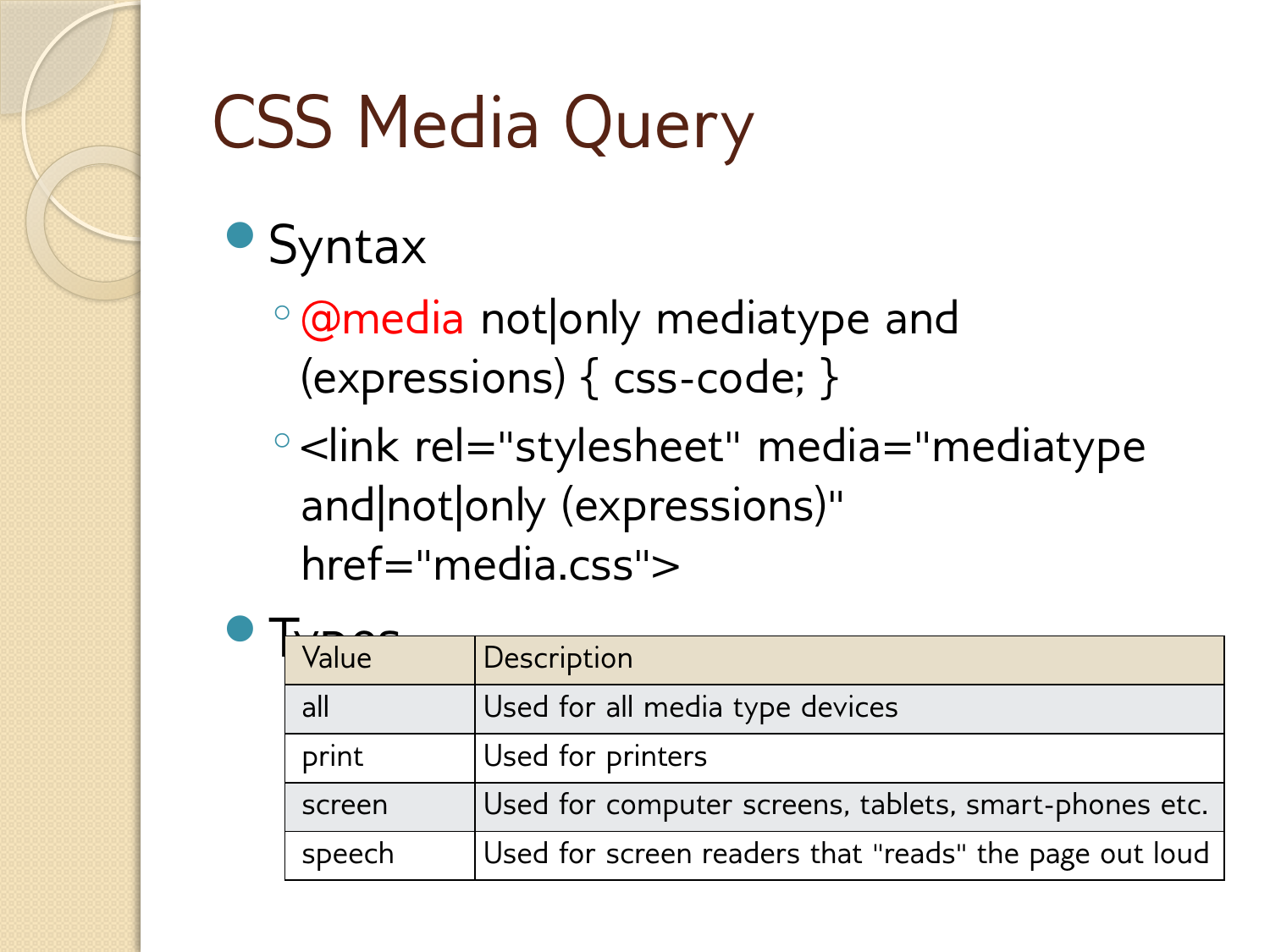

# CSS Media Query
Syntax
@media not|only mediatype and (expressions) { css-code; }
<link rel="stylesheet" media="mediatype and|not|only (expressions)" href="media.css">
Types
| Value | Description |
| --- | --- |
| all | Used for all media type devices |
| print | Used for printers |
| screen | Used for computer screens, tablets, smart-phones etc. |
| speech | Used for screen readers that "reads" the page out loud |